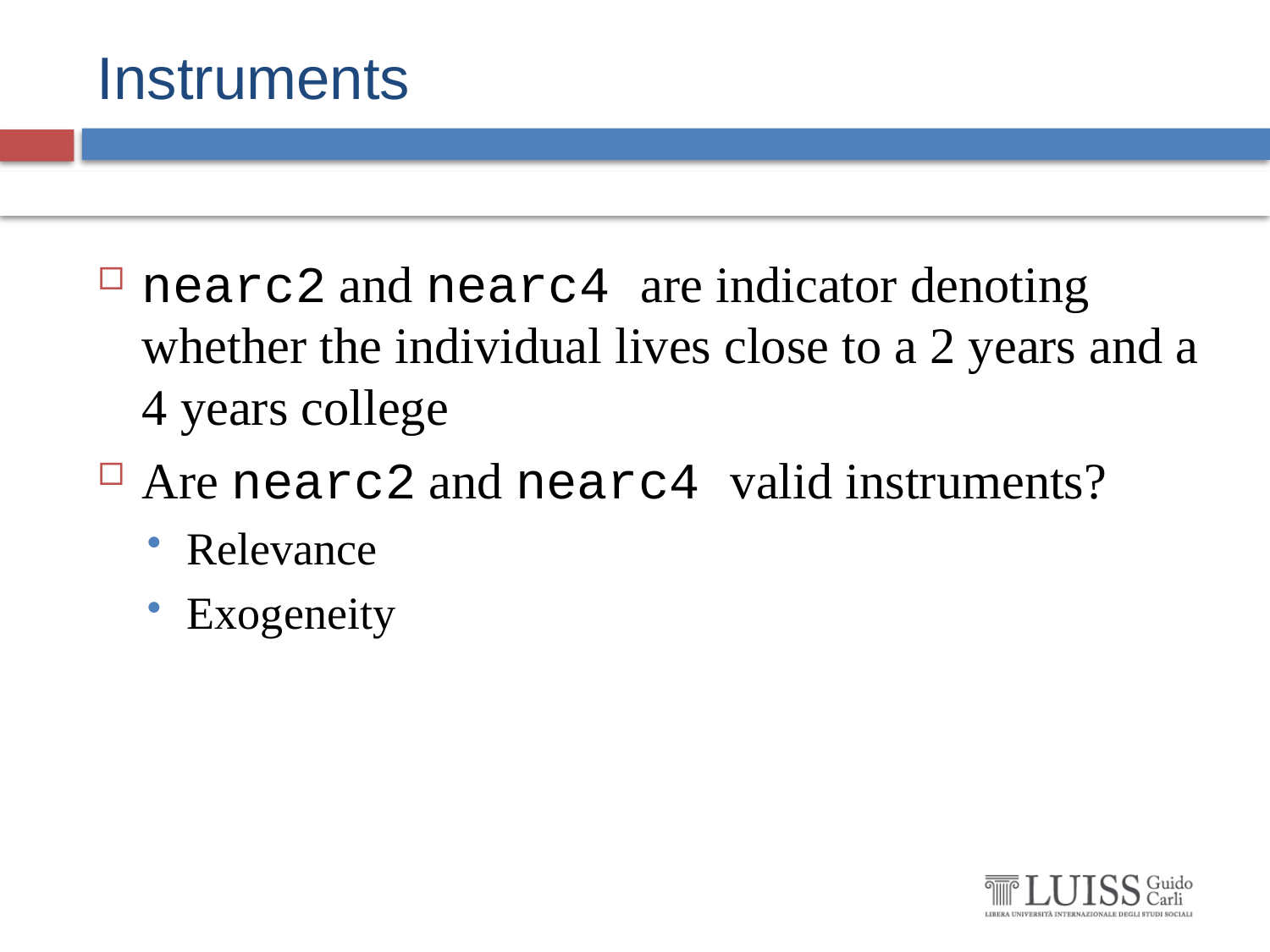

# Instruments

nearc2 and nearc4 are indicator denoting whether the individual lives close to a 2 years and a 4 years college
Are nearc2 and nearc4 valid instruments?
Relevance
Exogeneity